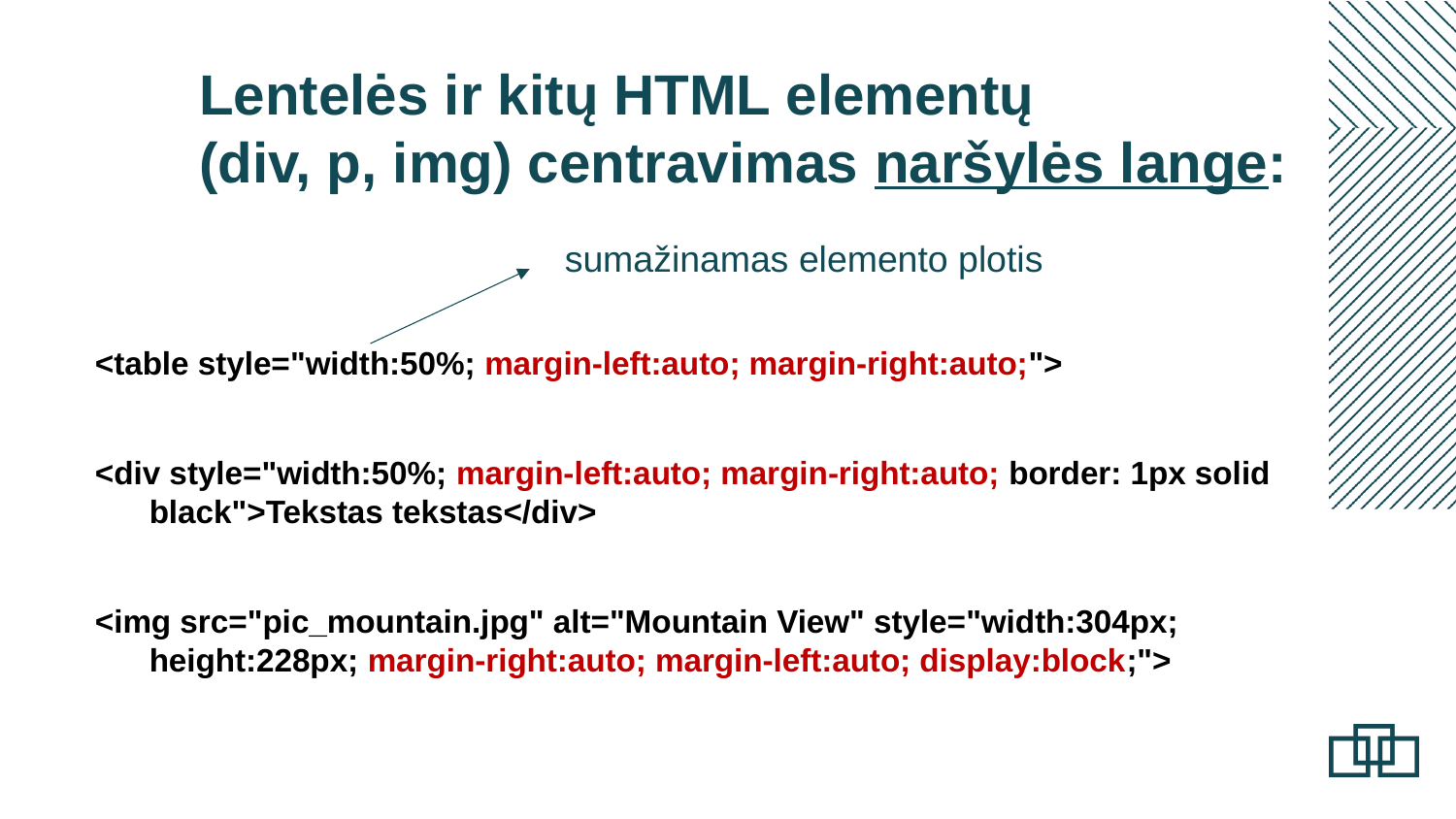

Lentelės ir kitų HTML elementų
(div, p, img) centravimas naršylės lange:
sumažinamas elemento plotis
<table style="width:50%; margin-left:auto; margin-right:auto;">

<div style="width:50%; margin-left:auto; margin-right:auto; border: 1px solid black">Tekstas tekstas</div>

<img src="pic_mountain.jpg" alt="Mountain View" style="width:304px; height:228px; margin-right:auto; margin-left:auto; display:block;">